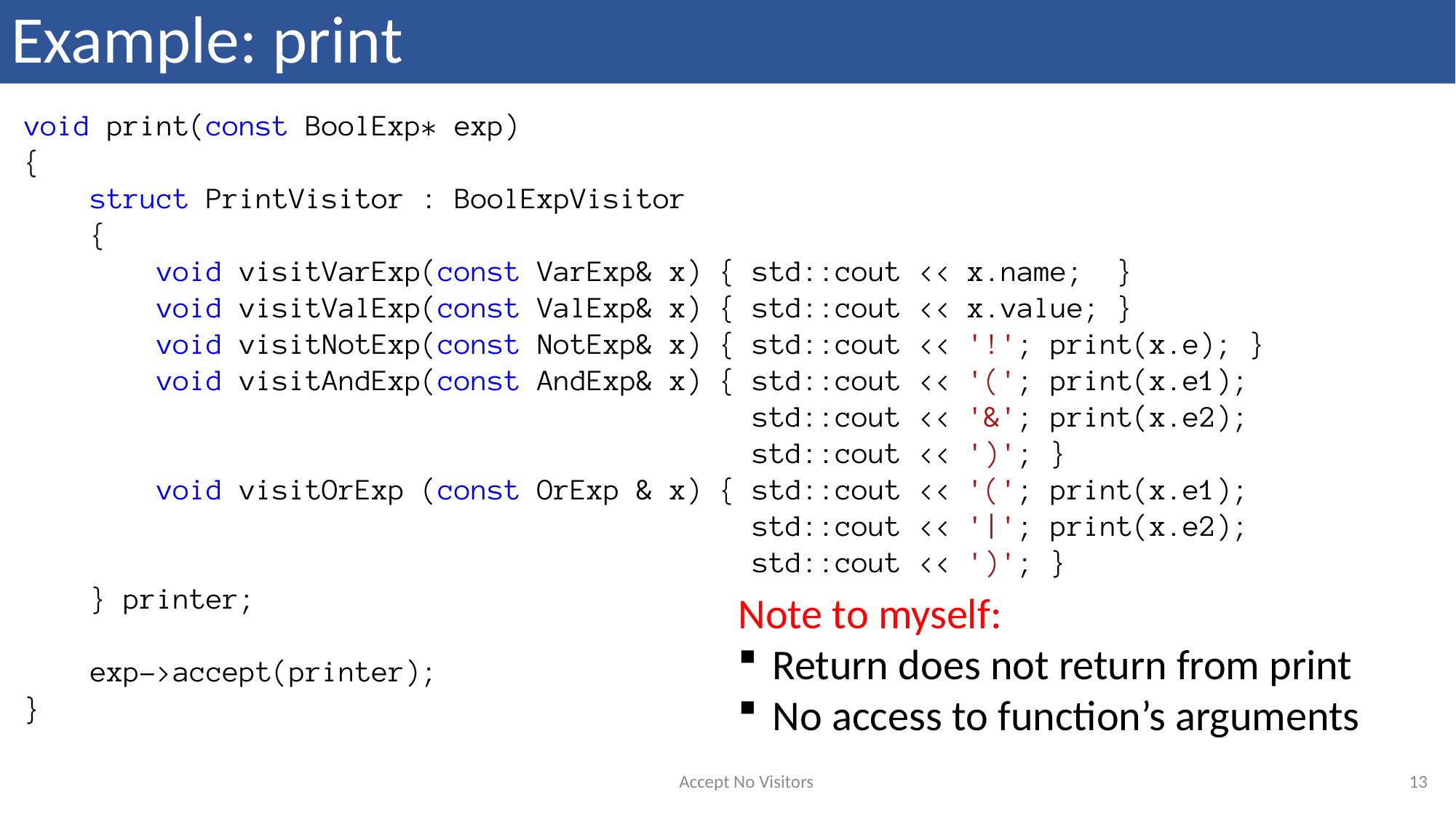

# Example: print
void print(const BoolExp* exp)
{
    struct PrintVisitor : BoolExpVisitor
    {
        void visitVarExp(const VarExp& x) { std::cout << x.name;  }
        void visitValExp(const ValExp& x) { std::cout << x.value; }
        void visitNotExp(const NotExp& x) { std::cout << '!'; print(x.e); }
        void visitAndExp(const AndExp& x) { std::cout << '('; print(x.e1);
                                            std::cout << '&'; print(x.e2);
                                            std::cout << ')'; }
        void visitOrExp (const OrExp & x) { std::cout << '('; print(x.e1);
                                            std::cout << '|'; print(x.e2);
                                            std::cout << ')'; }
    } printer;

    exp->accept(printer);
}

Note to myself:
Return does not return from print
No access to function’s arguments

13
Accept No Visitors